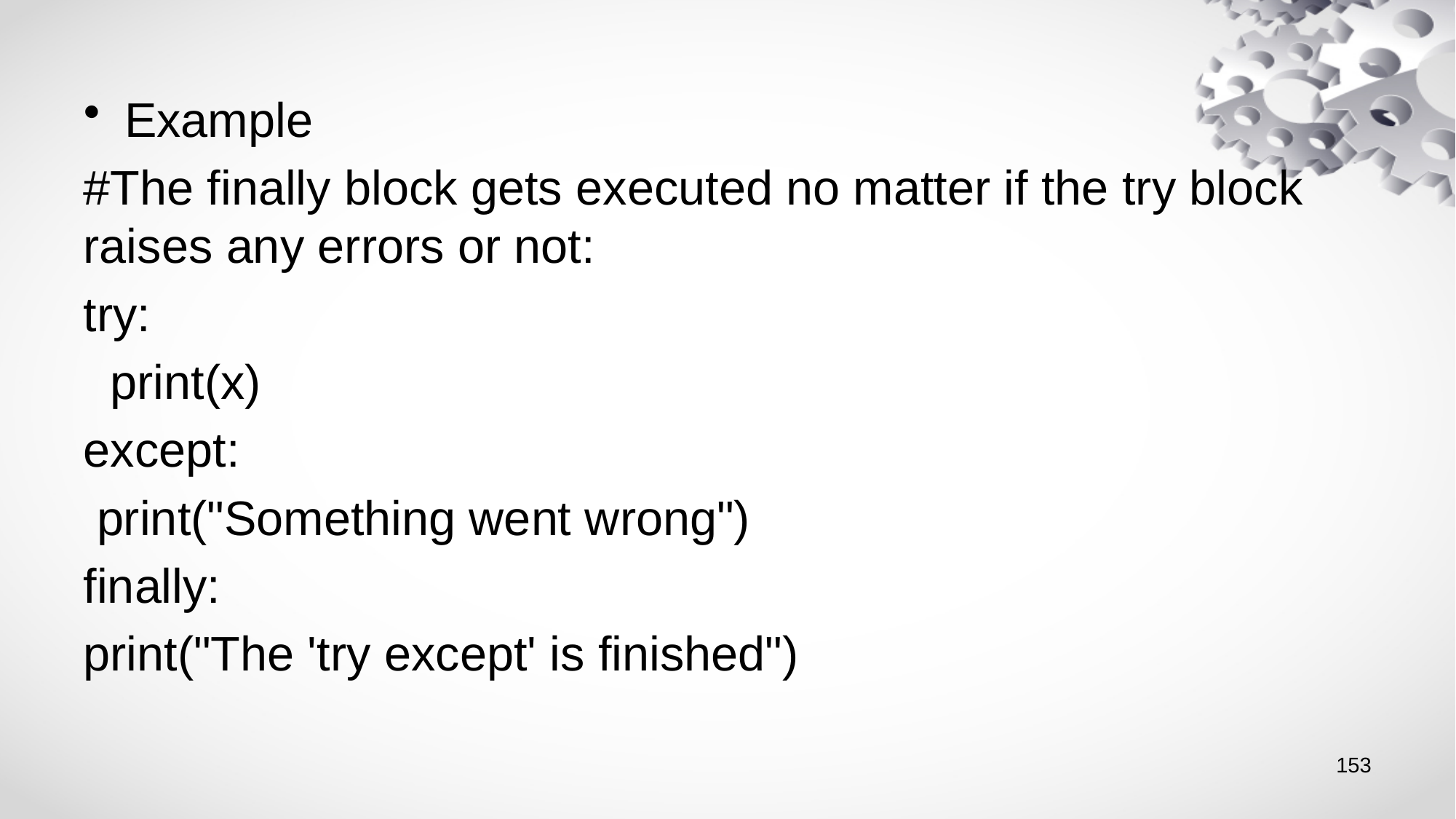

Example
#The finally block gets executed no matter if the try block raises any errors or not:
try:
  print(x)
except:
 print("Something went wrong")
finally:
print("The 'try except' is finished")

153